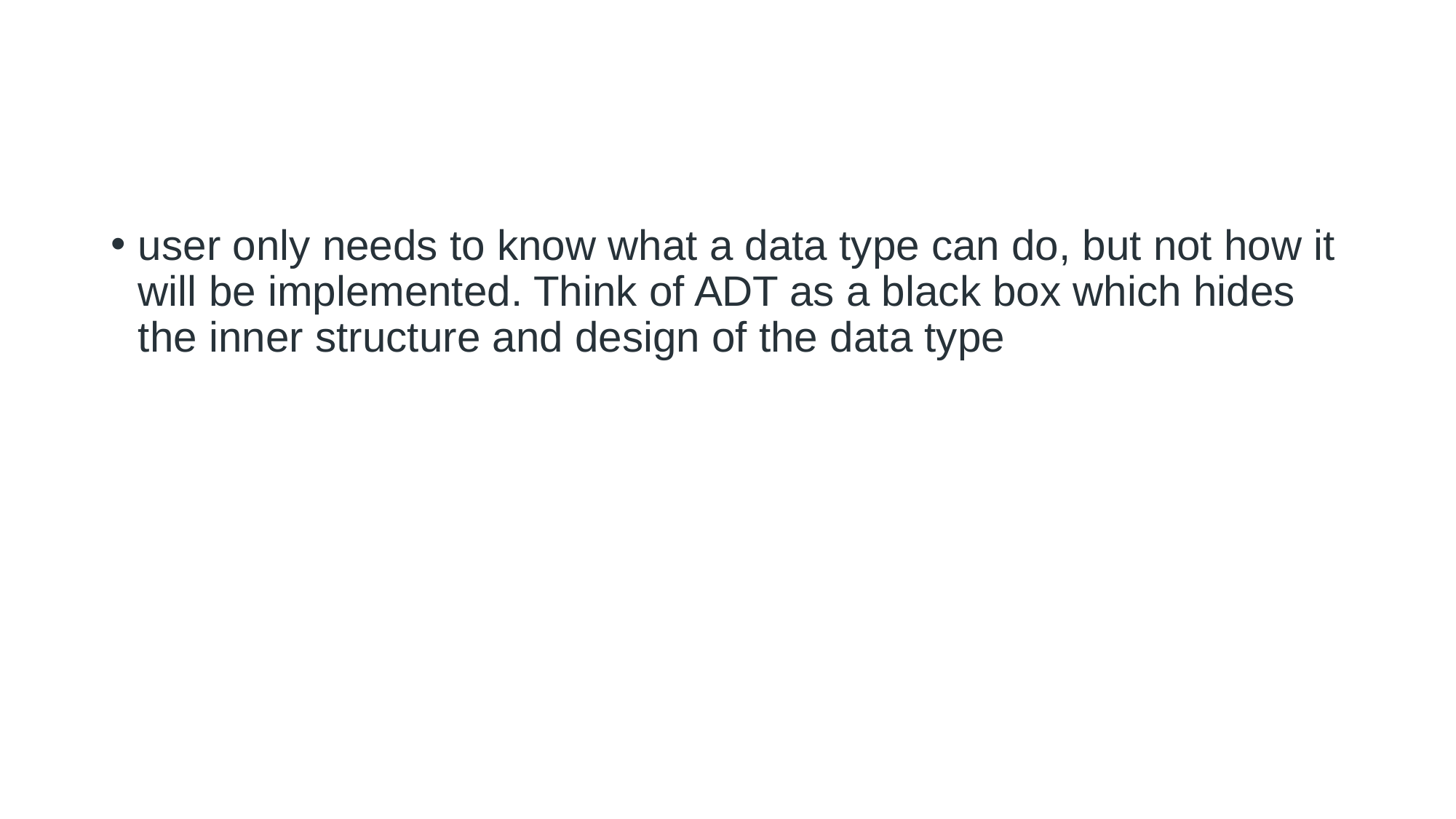

#
user only needs to know what a data type can do, but not how it will be implemented. Think of ADT as a black box which hides the inner structure and design of the data type